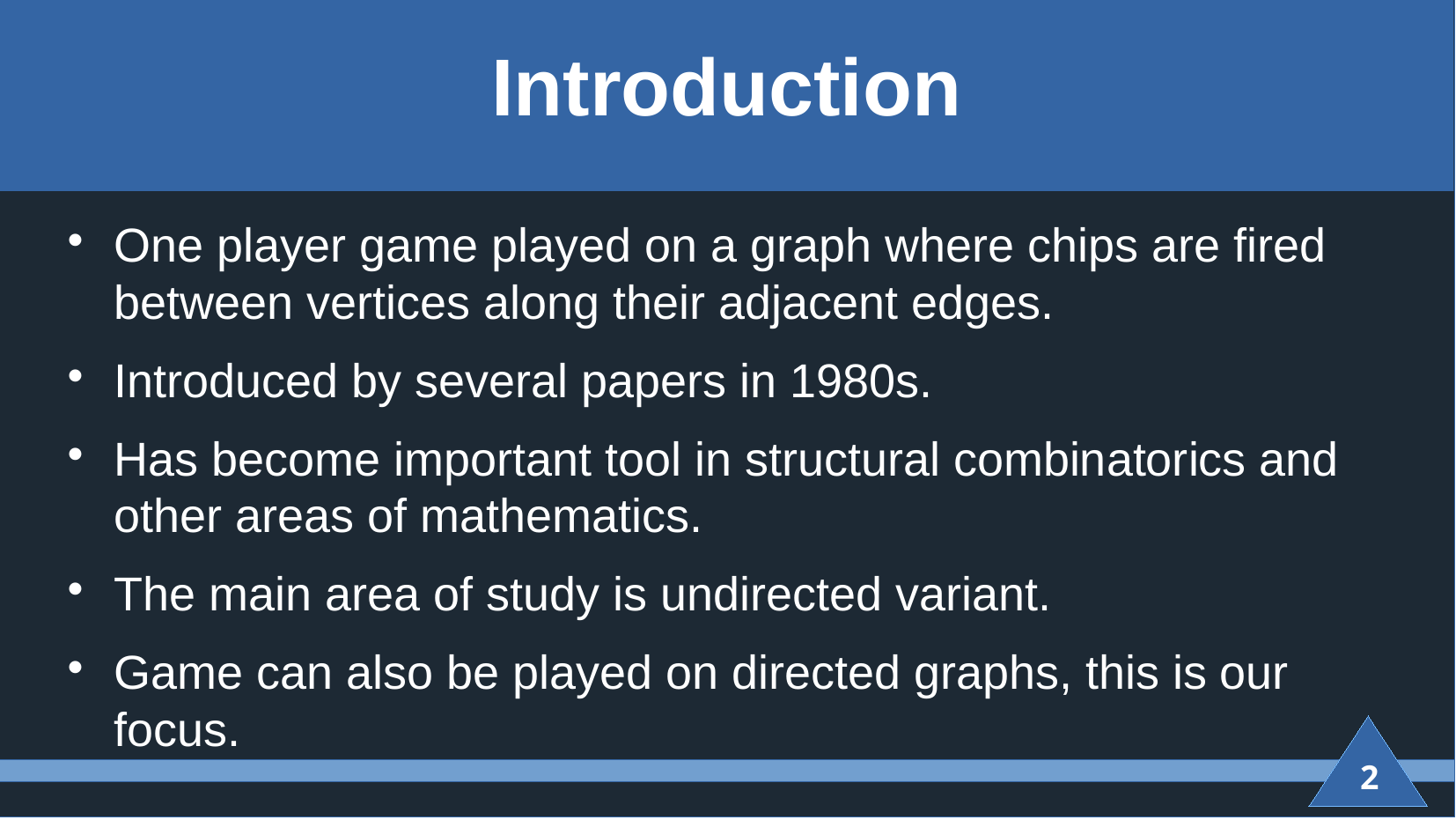

# Introduction
One player game played on a graph where chips are fired between vertices along their adjacent edges.
Introduced by several papers in 1980s.
Has become important tool in structural combinatorics and other areas of mathematics.
The main area of study is undirected variant.
Game can also be played on directed graphs, this is our focus.